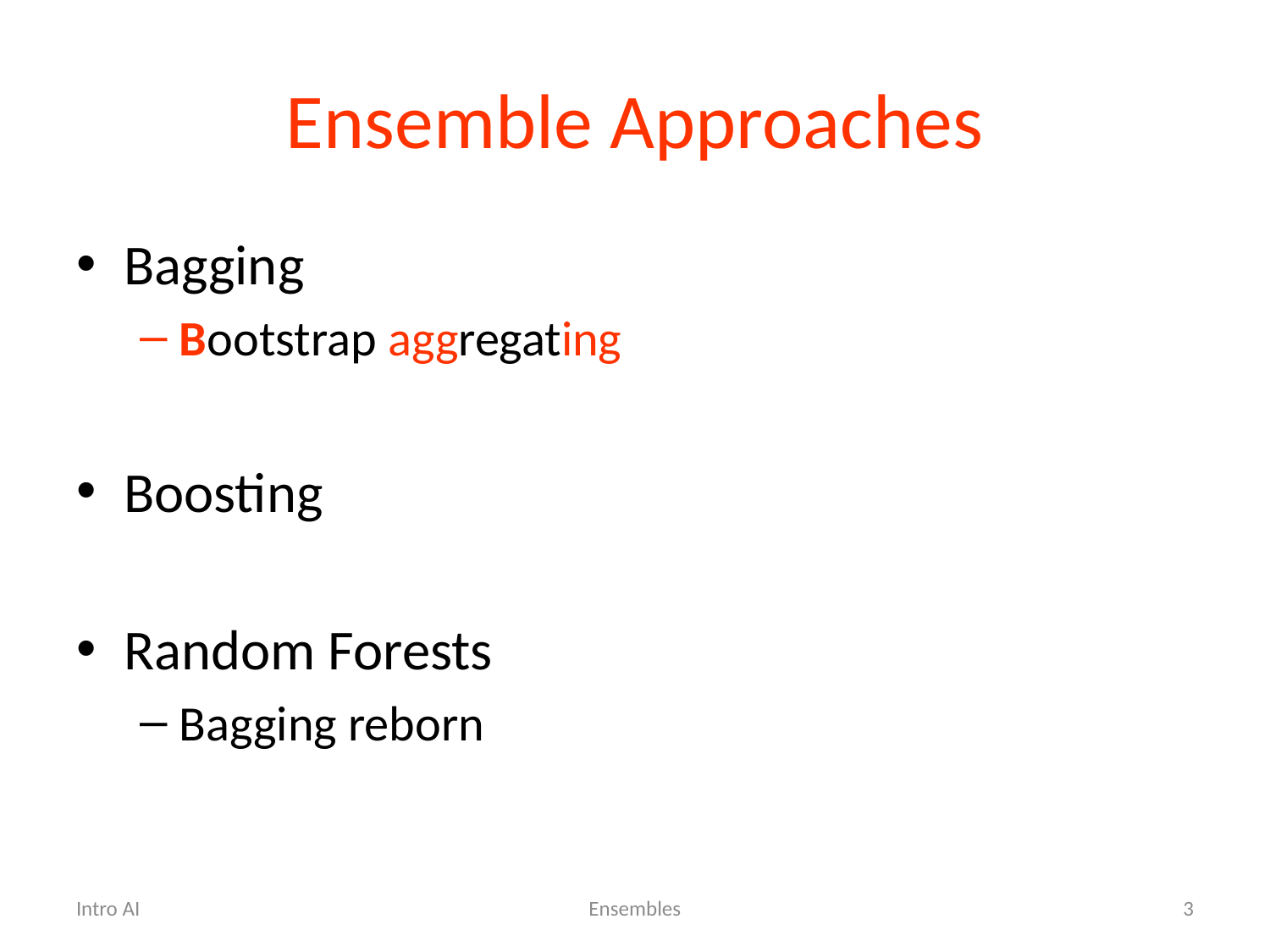

# Ensemble Approaches
Bagging
Bootstrap aggregating

Boosting

Random Forests
Bagging reborn
Intro AI
Ensembles
3